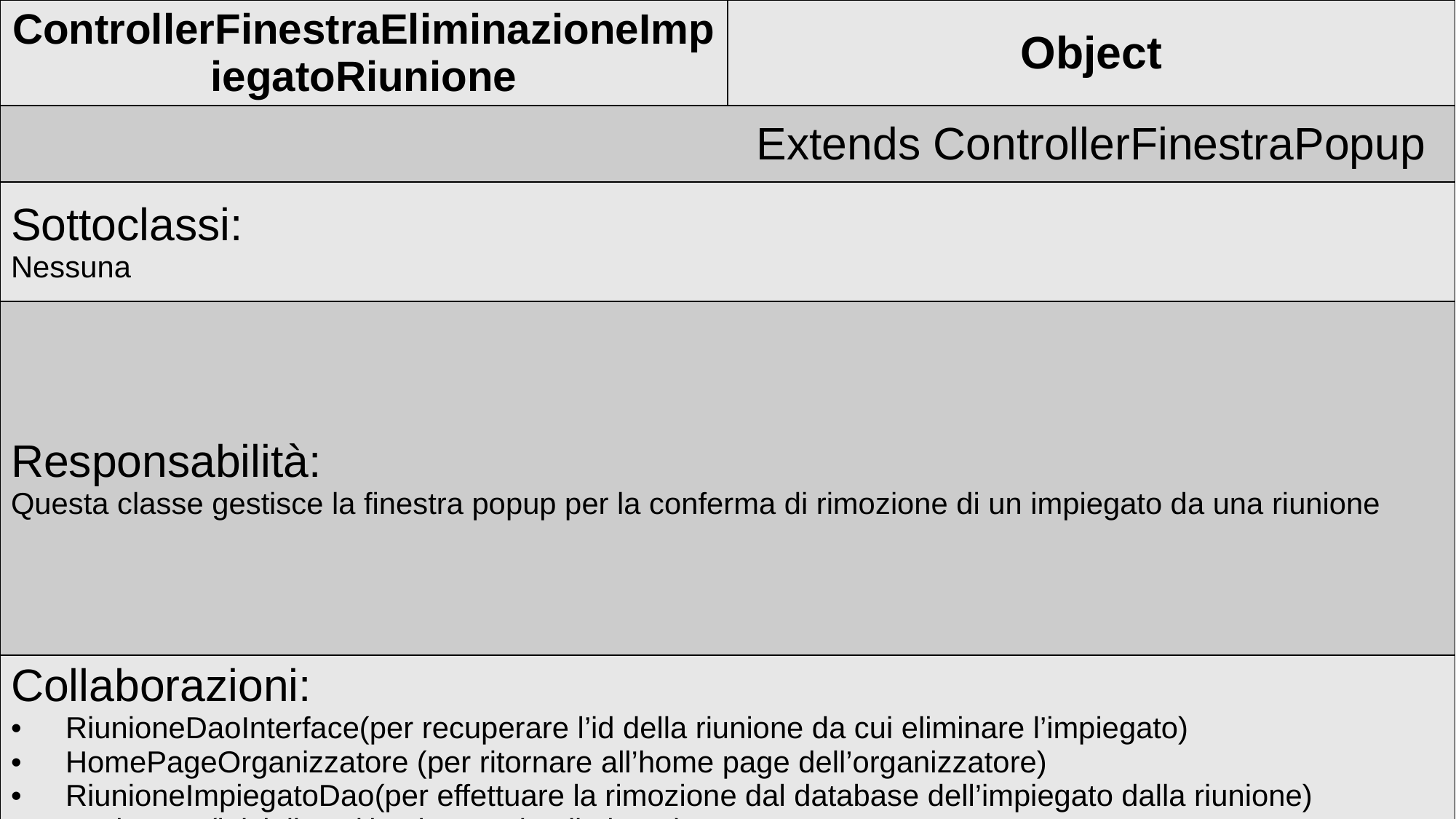

| ControllerFinestraEliminazioneImpiegatoRiunione | Object |
| --- | --- |
|  | Extends ControllerFinestraPopup |
| Sottoclassi: Nessuna |  |
| Responsabilità: Questa classe gestisce la finestra popup per la conferma di rimozione di un impiegato da una riunione |  |
| Collaborazioni: RiunioneDaoInterface(per recuperare l’id della riunione da cui eliminare l’impiegato) HomePageOrganizzatore (per ritornare all’home page dell’organizzatore) RiunioneImpiegatoDao(per effettuare la rimozione dal database dell’impiegato dalla riunione) Impiegato (inizializza l’impiegato da eliminare) Riunione (inizializza la riunione da cui eliminare l’impiegato) Connection (per ottenere la connessione al database) MetodiComuni |  |